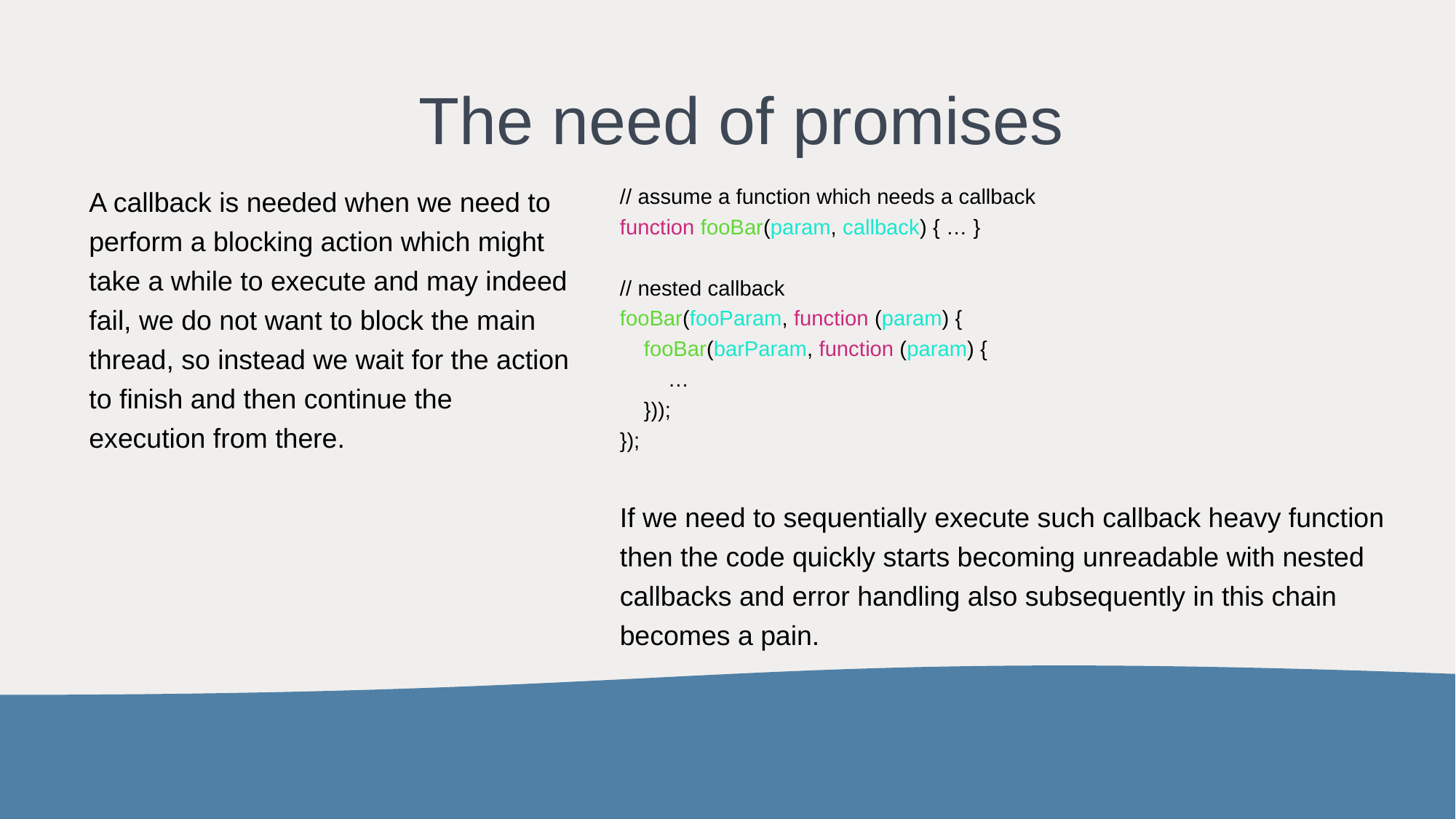

# The need of promises
// assume a function which needs a callback
function fooBar(param, callback) { … }

// nested callback
fooBar(fooParam, function (param) {
    fooBar(barParam, function (param) {
        …
    }));
});
A callback is needed when we need to perform a blocking action which might take a while to execute and may indeed fail, we do not want to block the main thread, so instead we wait for the action to finish and then continue the execution from there.

If we need to sequentially execute such callback heavy function then the code quickly starts becoming unreadable with nested callbacks and error handling also subsequently in this chain becomes a pain.